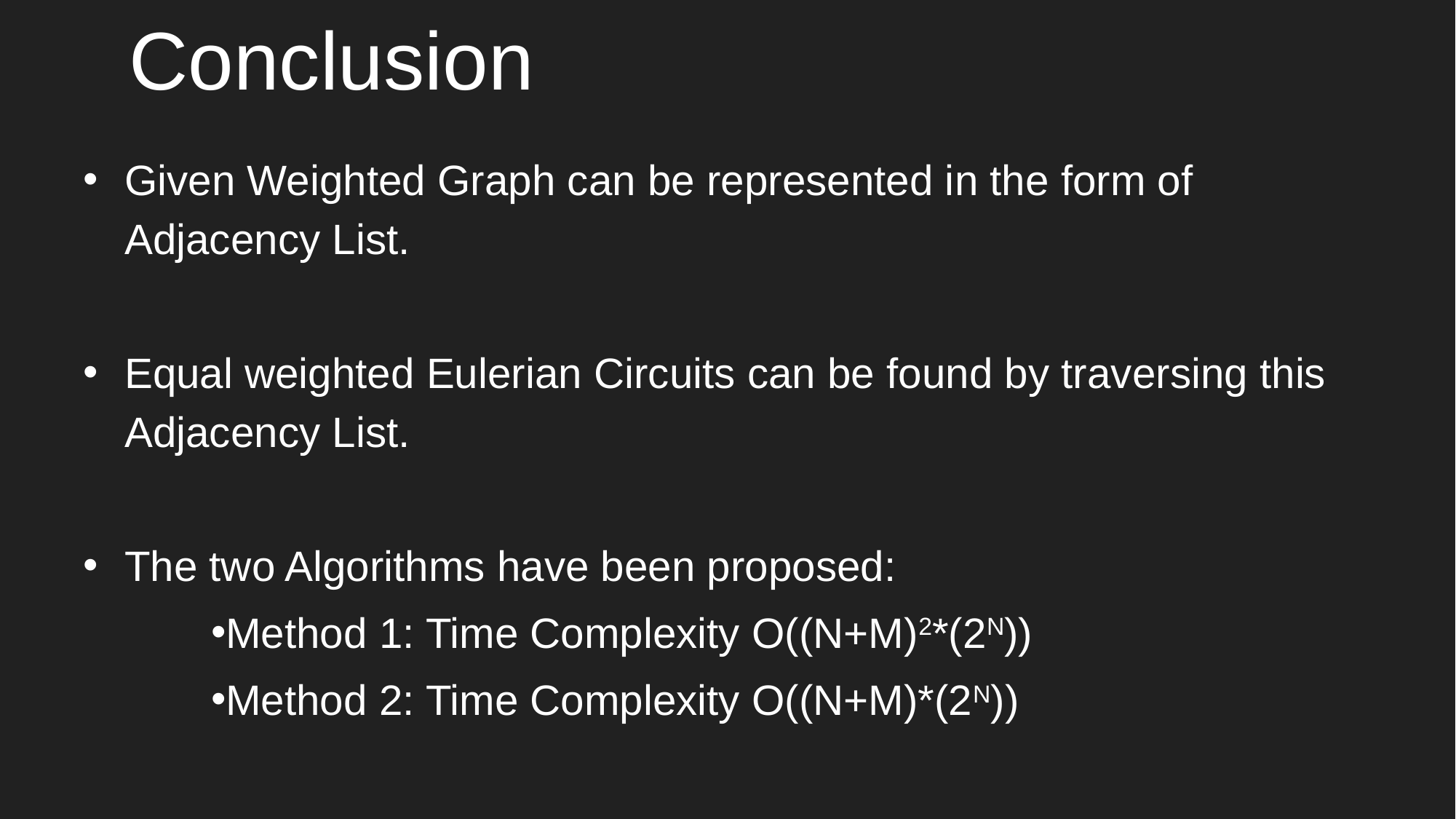

# Conclusion
Given Weighted Graph can be represented in the form of Adjacency List.

Equal weighted Eulerian Circuits can be found by traversing this Adjacency List.

The two Algorithms have been proposed:
Method 1: Time Complexity O((N+M)2*(2N))
Method 2: Time Complexity O((N+M)*(2N))